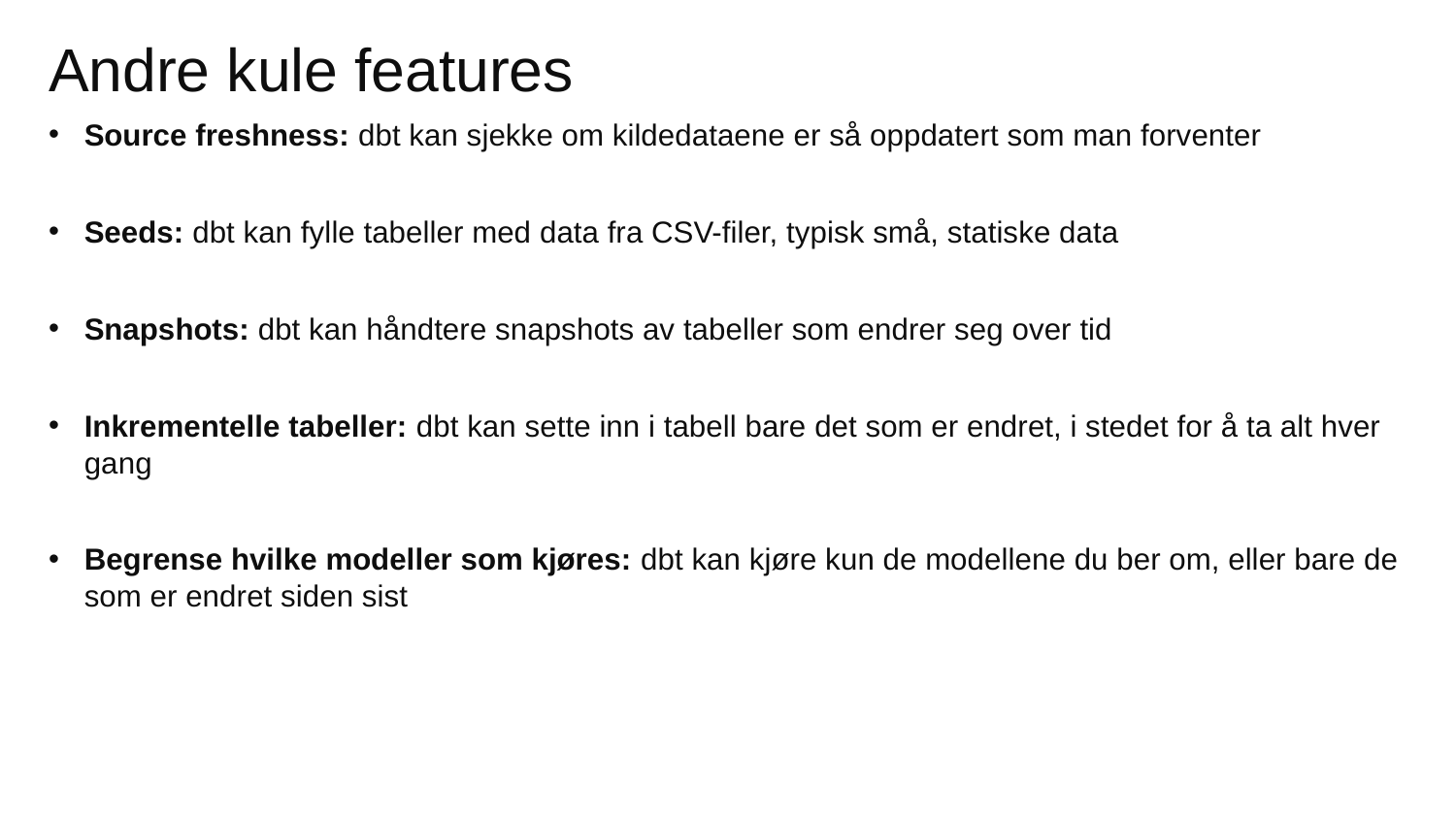

# Andre kule features
Source freshness: dbt kan sjekke om kildedataene er så oppdatert som man forventer

Seeds: dbt kan fylle tabeller med data fra CSV-filer, typisk små, statiske data

Snapshots: dbt kan håndtere snapshots av tabeller som endrer seg over tid

Inkrementelle tabeller: dbt kan sette inn i tabell bare det som er endret, i stedet for å ta alt hver gang

Begrense hvilke modeller som kjøres: dbt kan kjøre kun de modellene du ber om, eller bare de som er endret siden sist